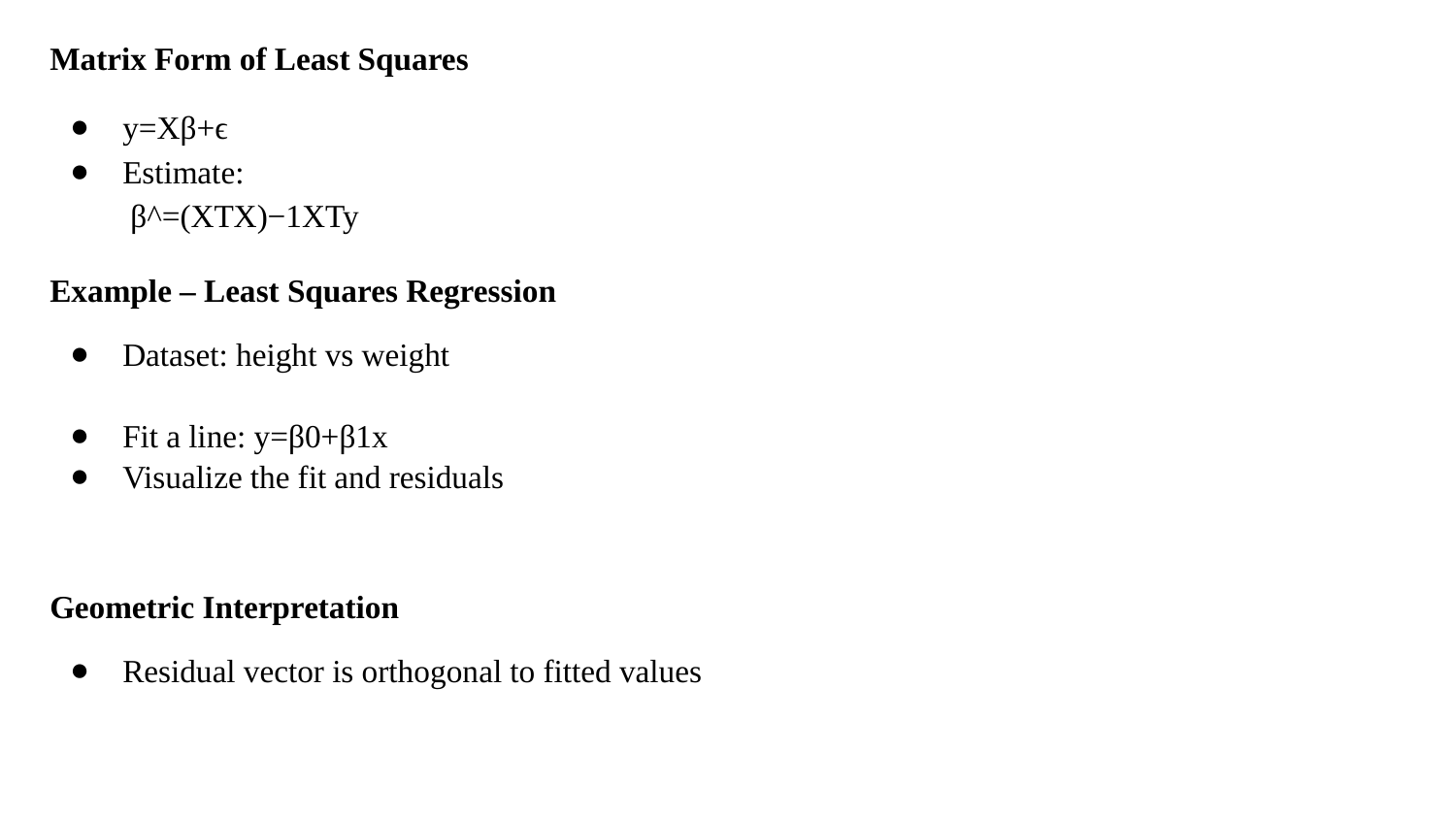

# Matrix Form of Least Squares
y=Xβ+ϵ
Estimate:
 β^=(XTX)−1XTy
Example – Least Squares Regression
Dataset: height vs weight
Fit a line: y=β0+β1x
Visualize the fit and residuals

Geometric Interpretation
Residual vector is orthogonal to fitted values